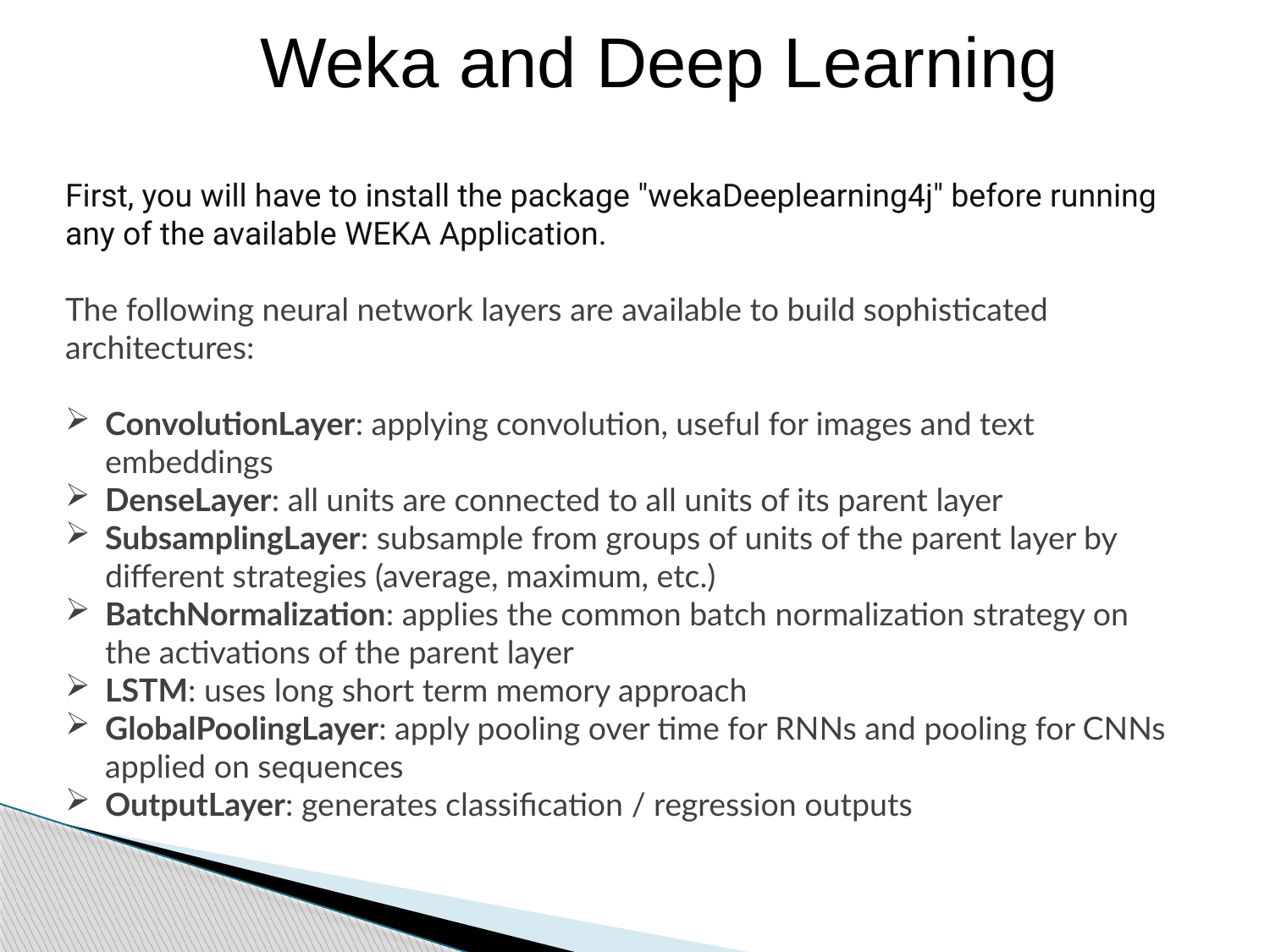

Weka and Deep Learning
First, you will have to install the package "wekaDeeplearning4j" before running any of the available WEKA Application.

The following neural network layers are available to build sophisticated architectures:

ConvolutionLayer: applying convolution, useful for images and text embeddings
DenseLayer: all units are connected to all units of its parent layer
SubsamplingLayer: subsample from groups of units of the parent layer by different strategies (average, maximum, etc.)
BatchNormalization: applies the common batch normalization strategy on the activations of the parent layer
LSTM: uses long short term memory approach
GlobalPoolingLayer: apply pooling over time for RNNs and pooling for CNNs applied on sequences
OutputLayer: generates classification / regression outputs